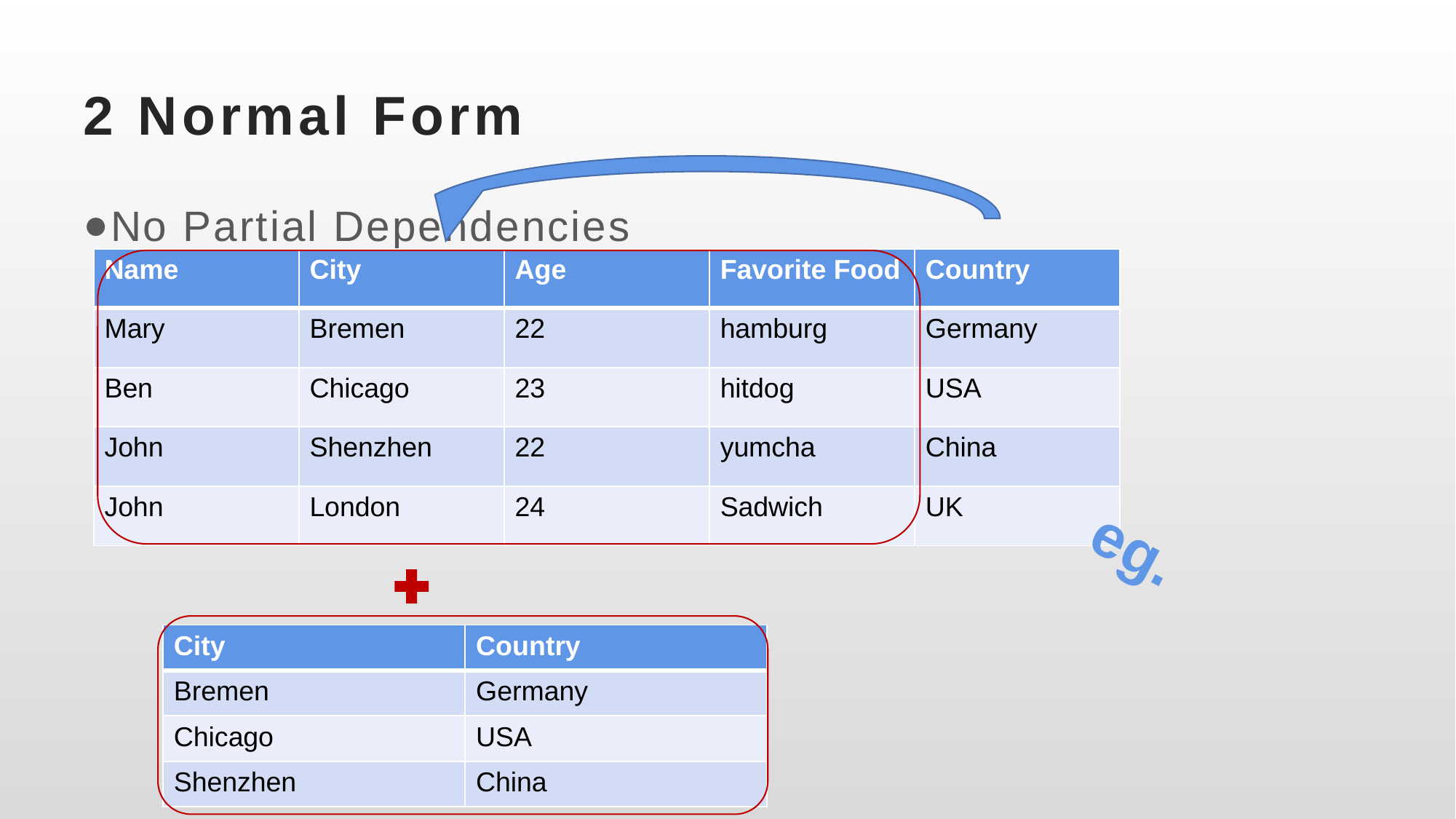

# 2 Normal Form

No Partial Dependencies
| Name | City | Age | Favorite Food | Country |
| --- | --- | --- | --- | --- |
| Mary | Bremen | 22 | hamburg | Germany |
| Ben | Chicago | 23 | hitdog | USA |
| John | Shenzhen | 22 | yumcha | China |
| John | London | 24 | Sadwich | UK |

eg.

| City | Country |
| --- | --- |
| Bremen | Germany |
| Chicago | USA |
| Shenzhen | China |